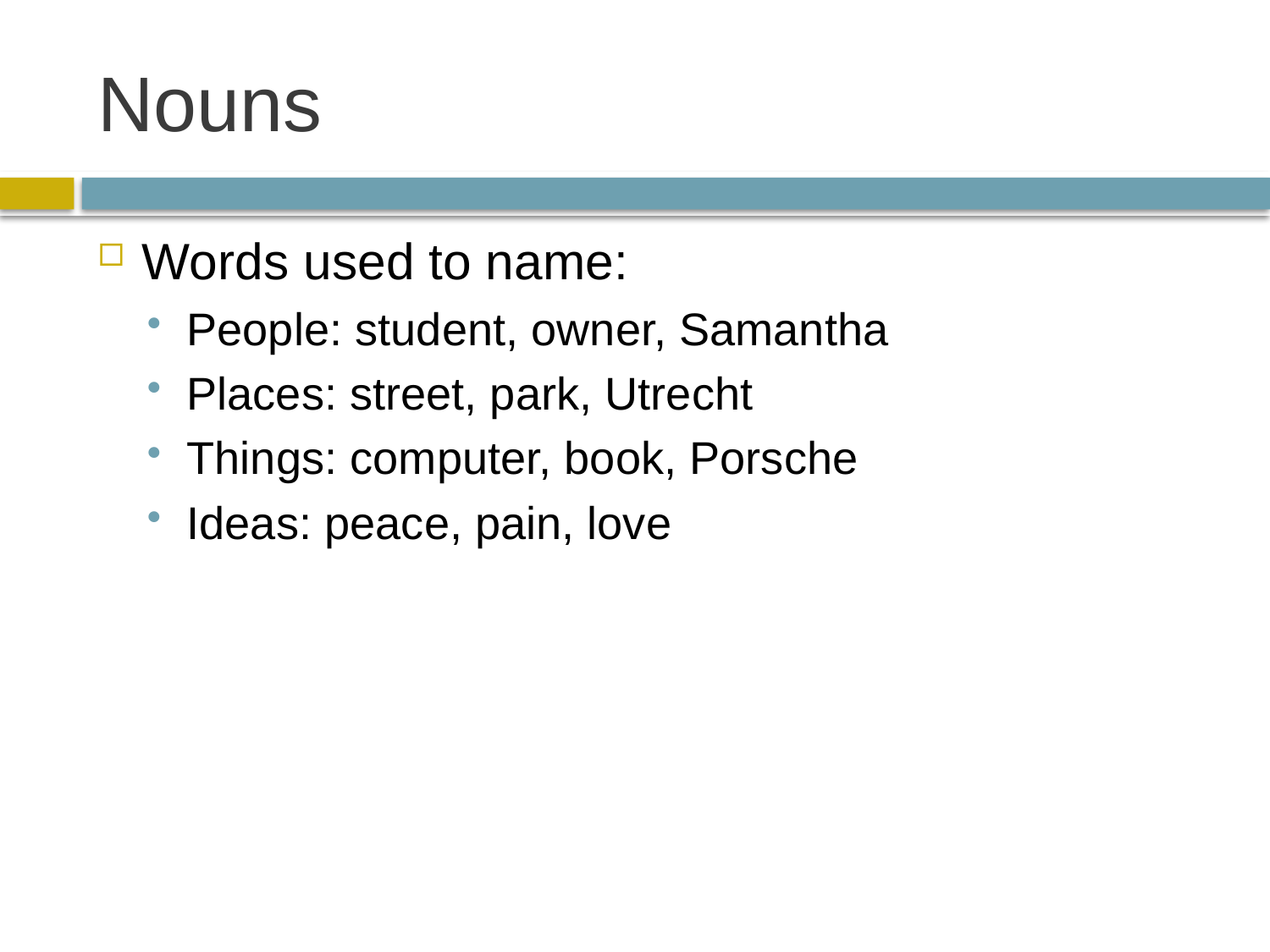

# Nouns
Words used to name:
People: student, owner, Samantha
Places: street, park, Utrecht
Things: computer, book, Porsche
Ideas: peace, pain, love